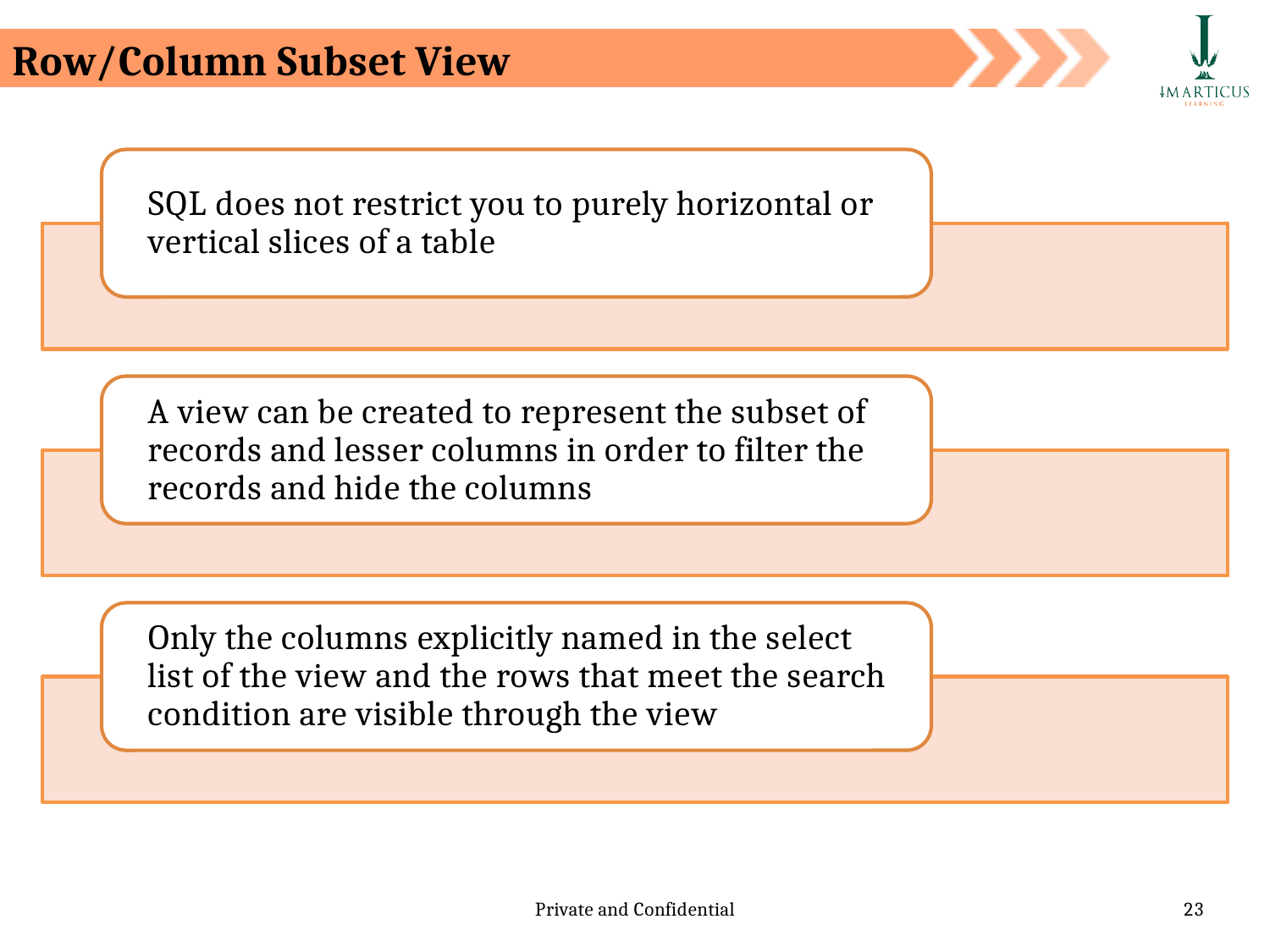

Row/Column Subset View

SQL does not restrict you to purely horizontal or vertical slices of a table
A view can be created to represent the subset of records and lesser columns in order to filter the records and hide the columns
Only the columns explicitly named in the select list of the view and the rows that meet the search condition are visible through the view